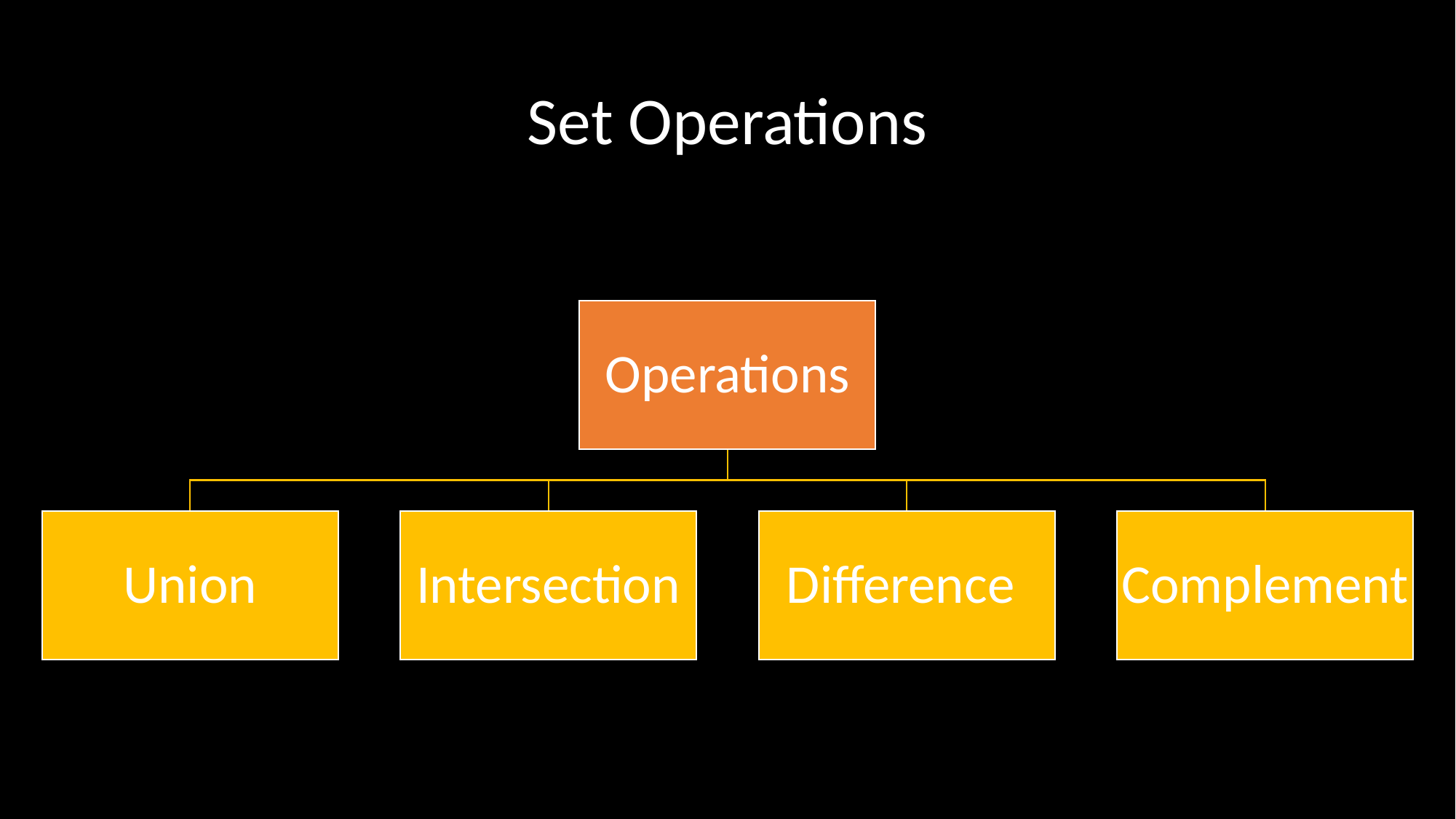

# Set Operations
Operations
Union
Intersection
Difference
Complement